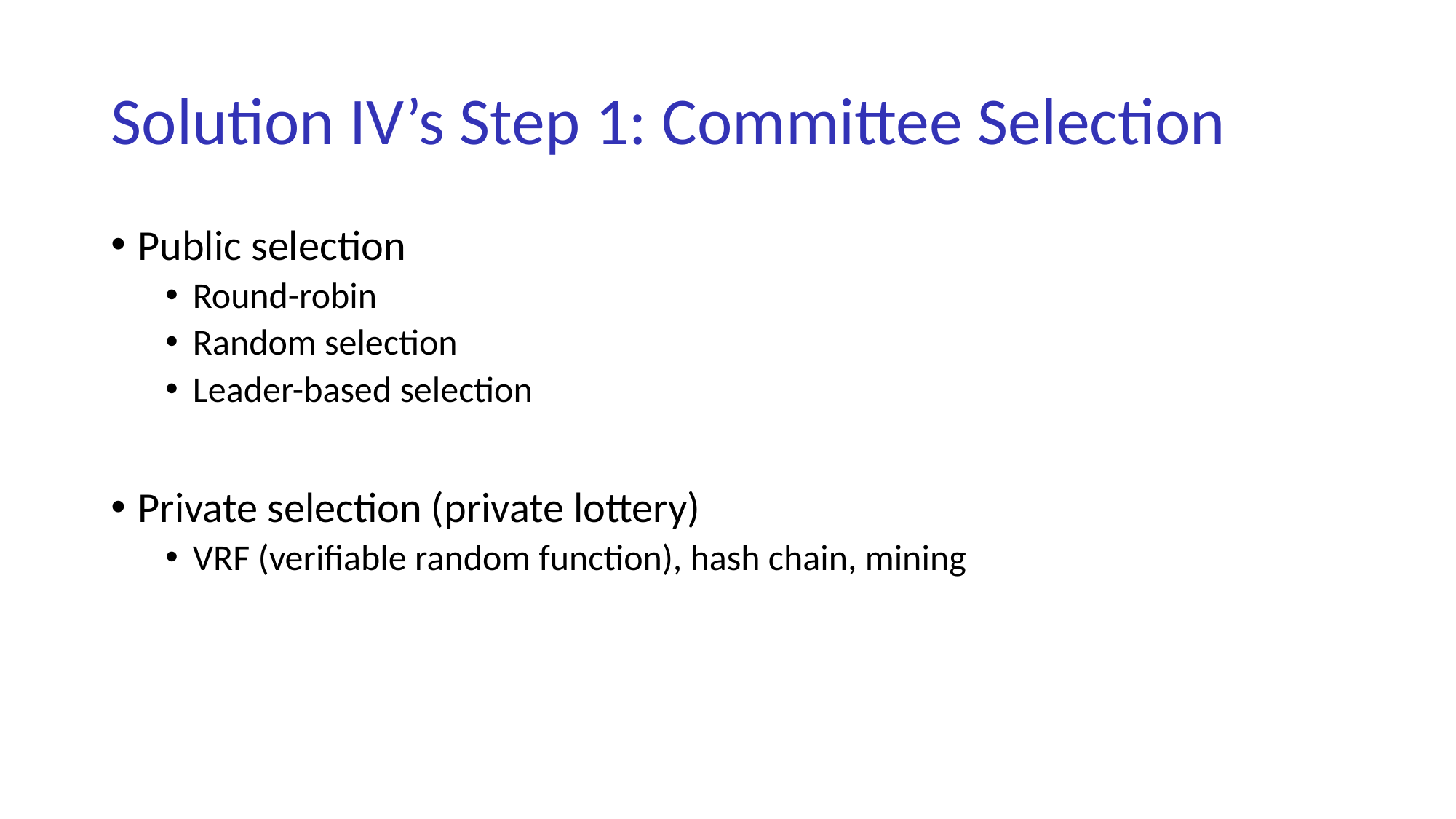

# Solution IV’s Step 1: Committee Selection
Public selection
Round-robin
Random selection
Leader-based selection

Private selection (private lottery)
VRF (verifiable random function), hash chain, mining